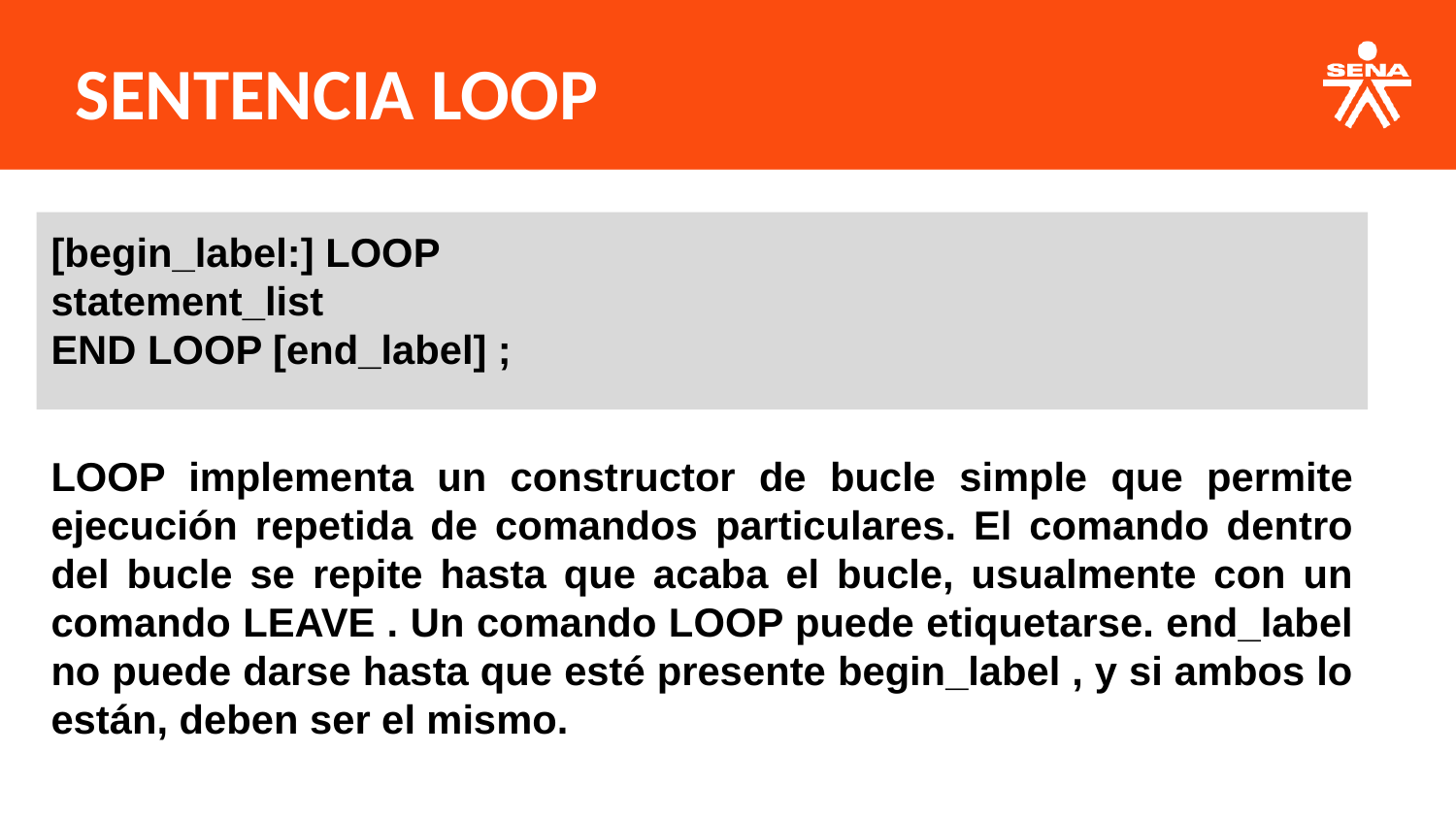

SENTENCIA LOOP
[begin_label:] LOOP
statement_list
END LOOP [end_label] ;
LOOP implementa un constructor de bucle simple que permite ejecución repetida de comandos particulares. El comando dentro del bucle se repite hasta que acaba el bucle, usualmente con un comando LEAVE . Un comando LOOP puede etiquetarse. end_label no puede darse hasta que esté presente begin_label , y si ambos lo están, deben ser el mismo.